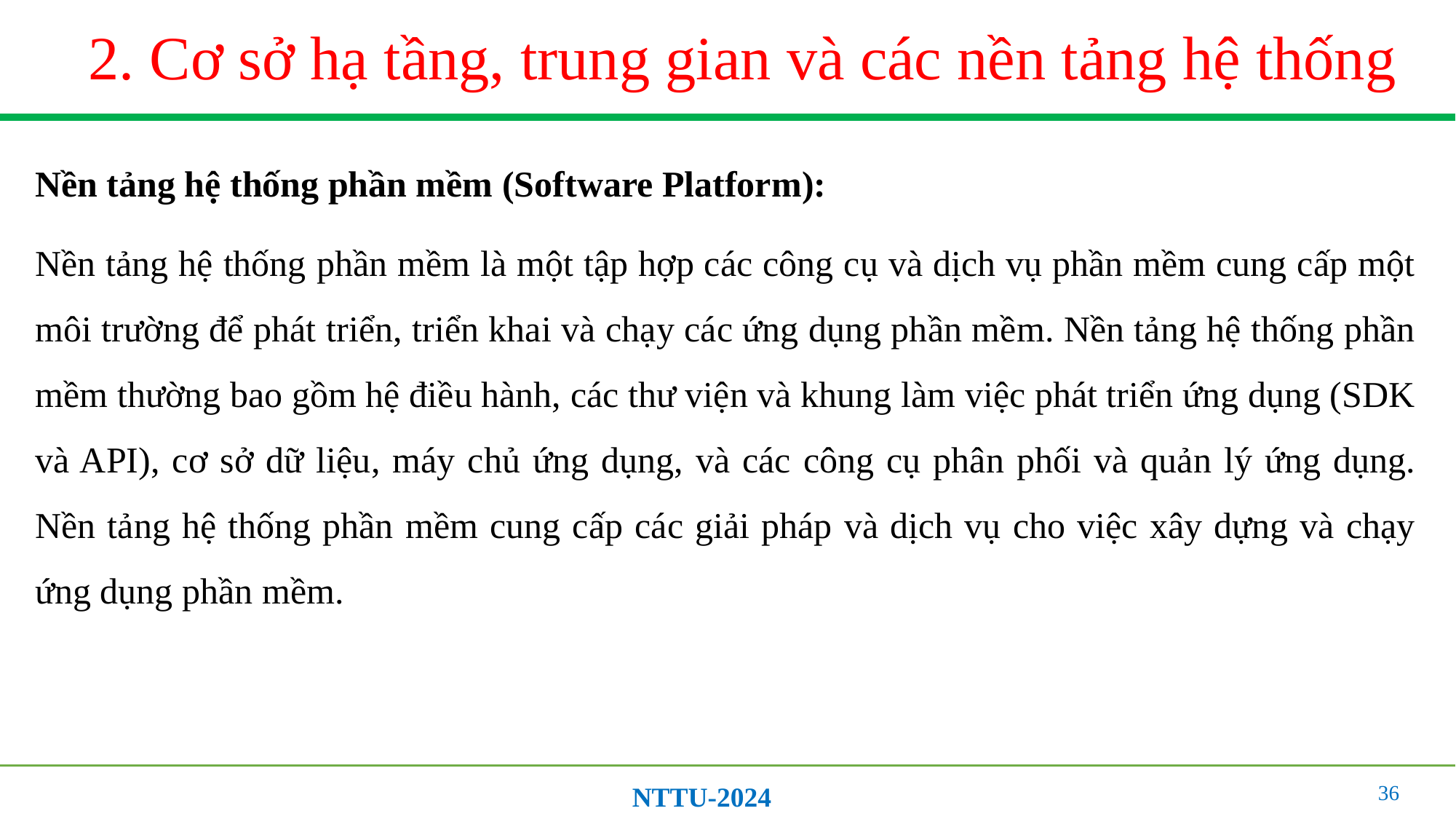

# 2. Cơ sở hạ tầng, trung gian và các nền tảng hệ thống
Nền tảng hệ thống phần mềm (Software Platform):
Nền tảng hệ thống phần mềm là một tập hợp các công cụ và dịch vụ phần mềm cung cấp một môi trường để phát triển, triển khai và chạy các ứng dụng phần mềm. Nền tảng hệ thống phần mềm thường bao gồm hệ điều hành, các thư viện và khung làm việc phát triển ứng dụng (SDK và API), cơ sở dữ liệu, máy chủ ứng dụng, và các công cụ phân phối và quản lý ứng dụng. Nền tảng hệ thống phần mềm cung cấp các giải pháp và dịch vụ cho việc xây dựng và chạy ứng dụng phần mềm.
36